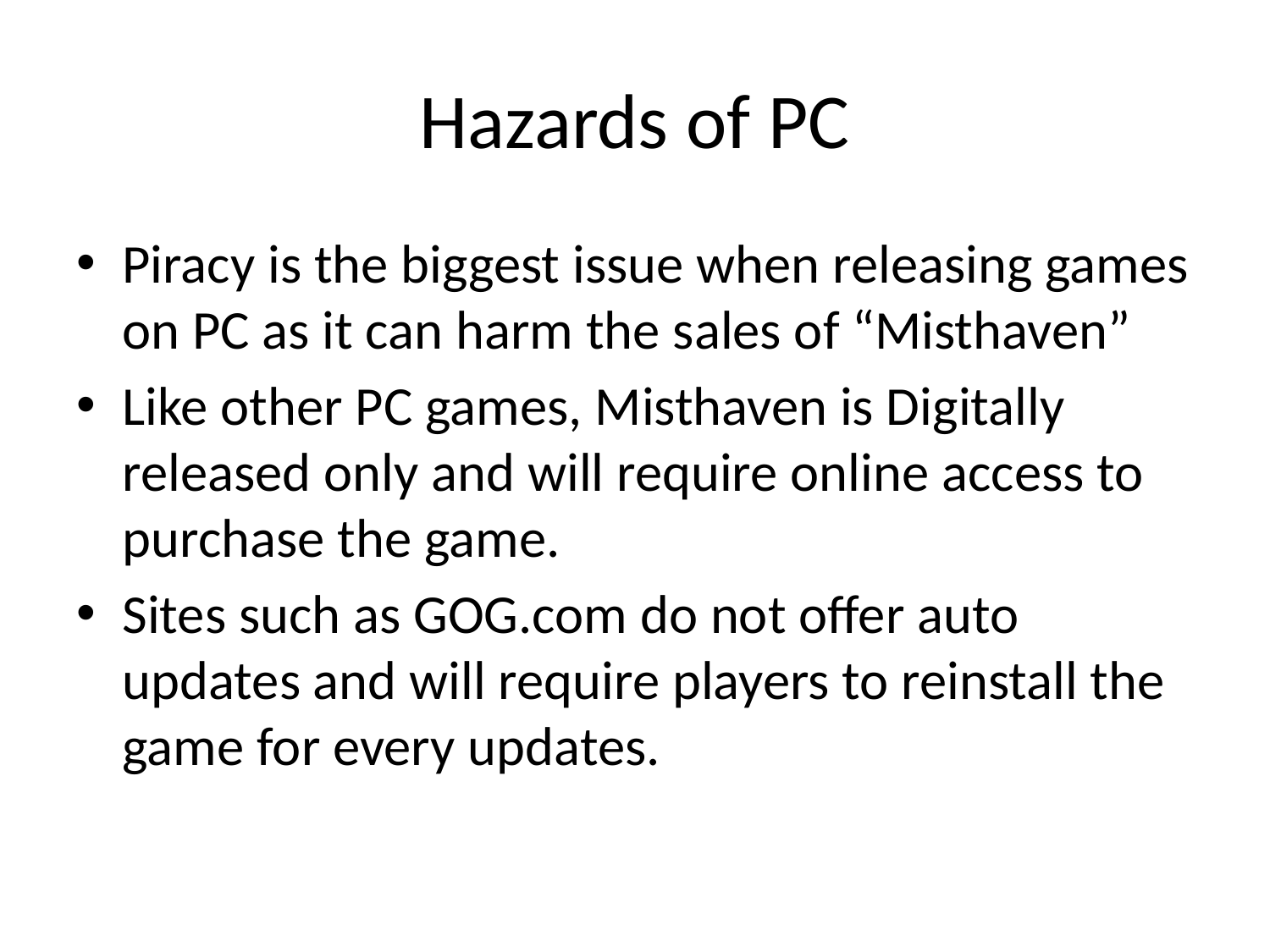

# Hazards of PC
Piracy is the biggest issue when releasing games on PC as it can harm the sales of “Misthaven”
Like other PC games, Misthaven is Digitally released only and will require online access to purchase the game.
Sites such as GOG.com do not offer auto updates and will require players to reinstall the game for every updates.